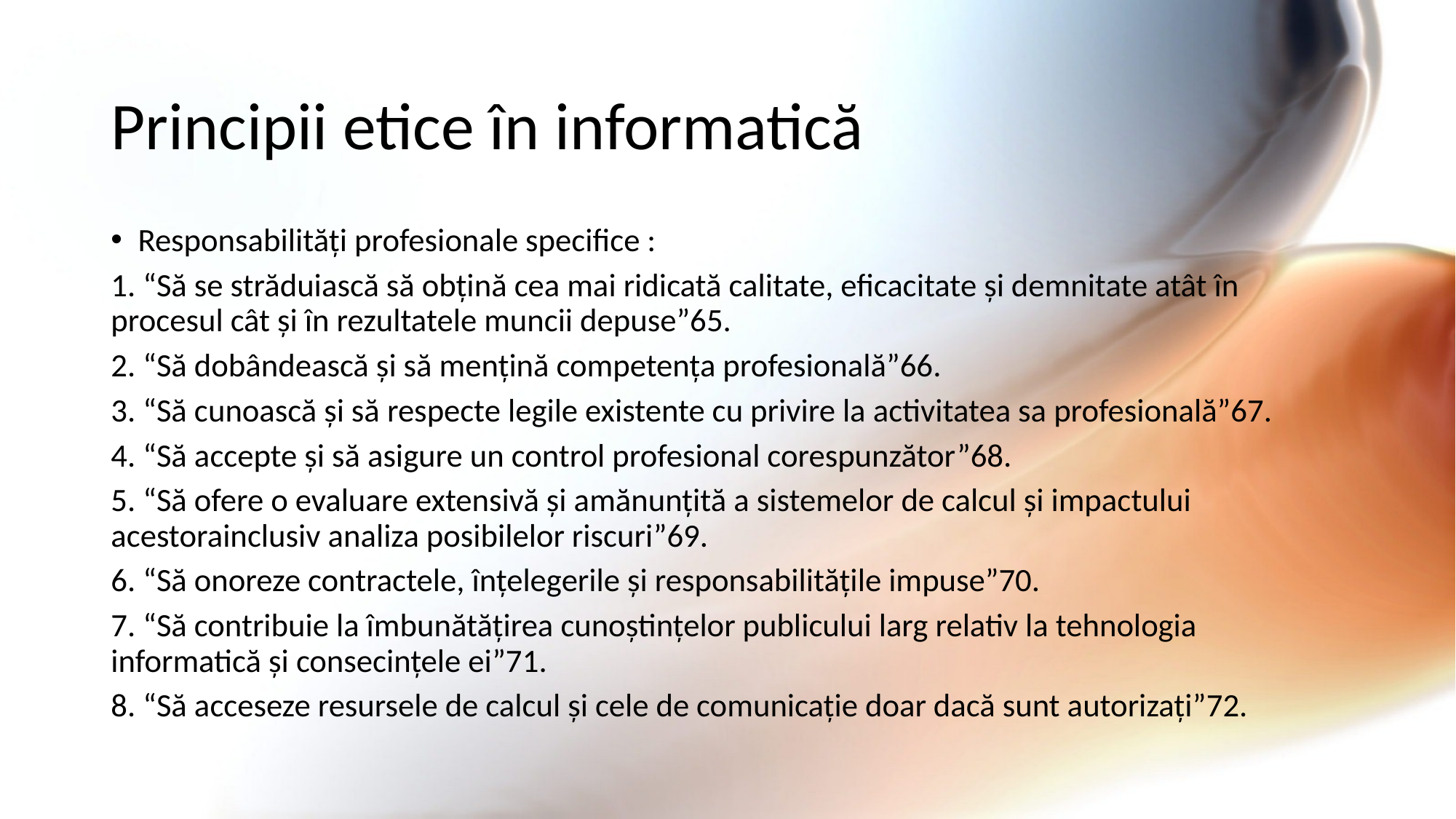

# Principii etice în informatică
Responsabilități profesionale specifice :
1. “Să se străduiască să obțină cea mai ridicată calitate, eficacitate și demnitate atât în procesul cât și în rezultatele muncii depuse”65.
2. “Să dobândească și să mențină competența profesională”66.
3. “Să cunoască și să respecte legile existente cu privire la activitatea sa profesională”67.
4. “Să accepte și să asigure un control profesional corespunzător”68.
5. “Să ofere o evaluare extensivă și amănunțită a sistemelor de calcul și impactului acestorainclusiv analiza posibilelor riscuri”69.
6. “Să onoreze contractele, înțelegerile și responsabilitățile impuse”70.
7. “Să contribuie la îmbunătățirea cunoștințelor publicului larg relativ la tehnologia informatică și consecințele ei”71.
8. “Să acceseze resursele de calcul și cele de comunicație doar dacă sunt autorizați”72.